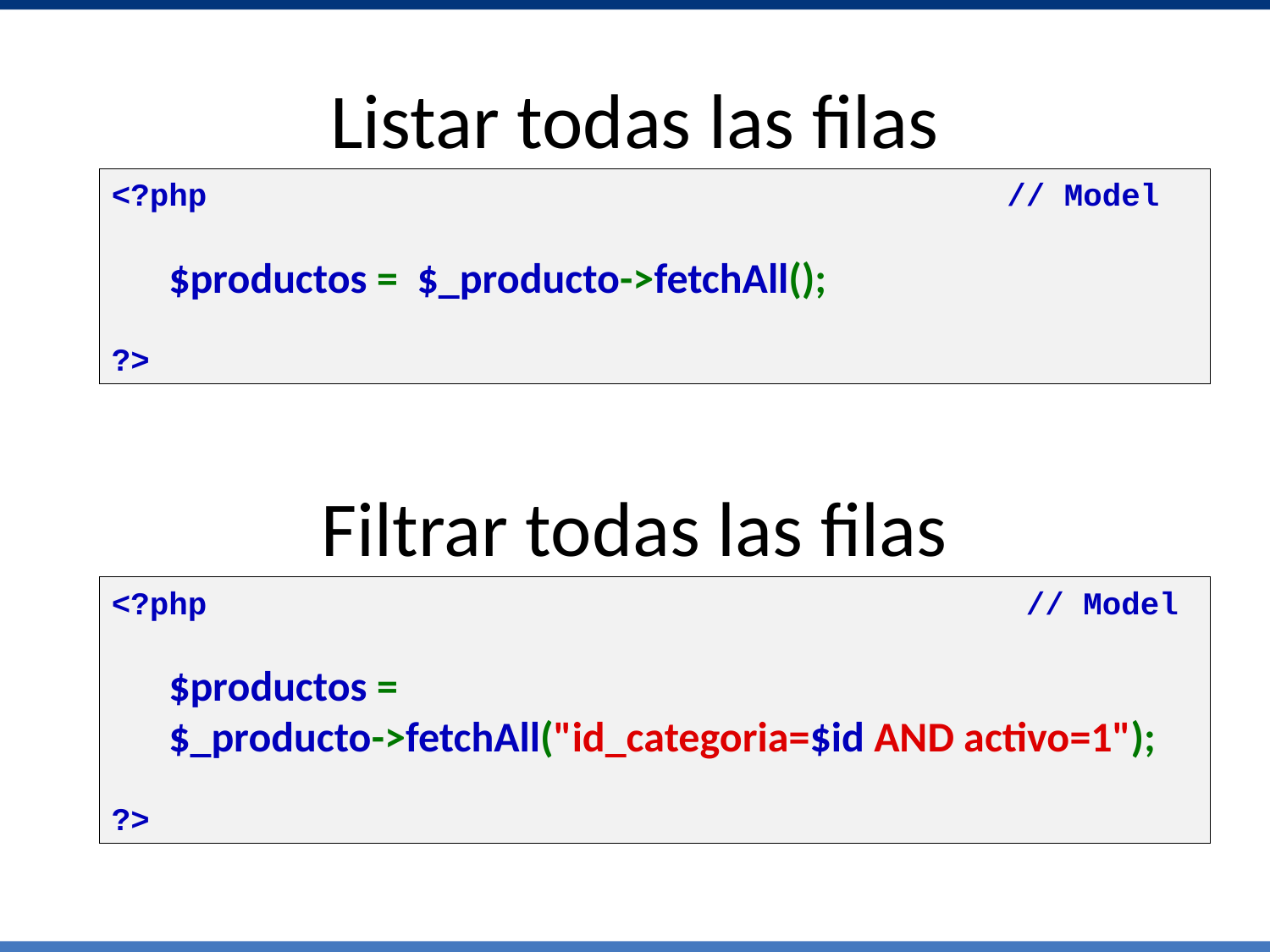

# Listar todas las filas
<?php                                          // Model
   $productos =  $_producto->fetchAll();
?>
Filtrar todas las filas
<?php                                           // Model
   $productos =
      $_producto->fetchAll("id_categoria=$id AND activo=1");
?>